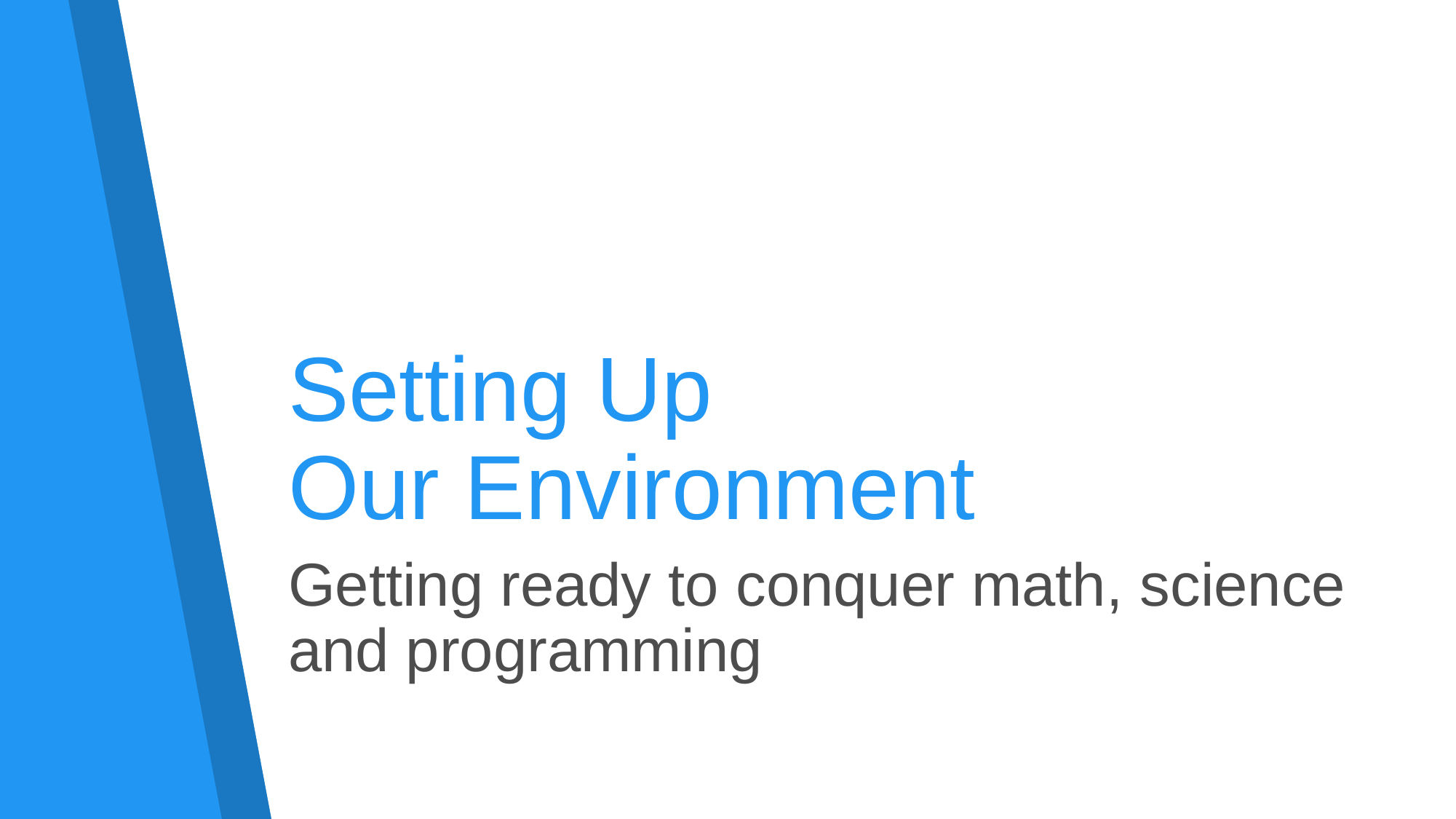

Setting Up
Our Environment
Getting ready to conquer math, science and programming